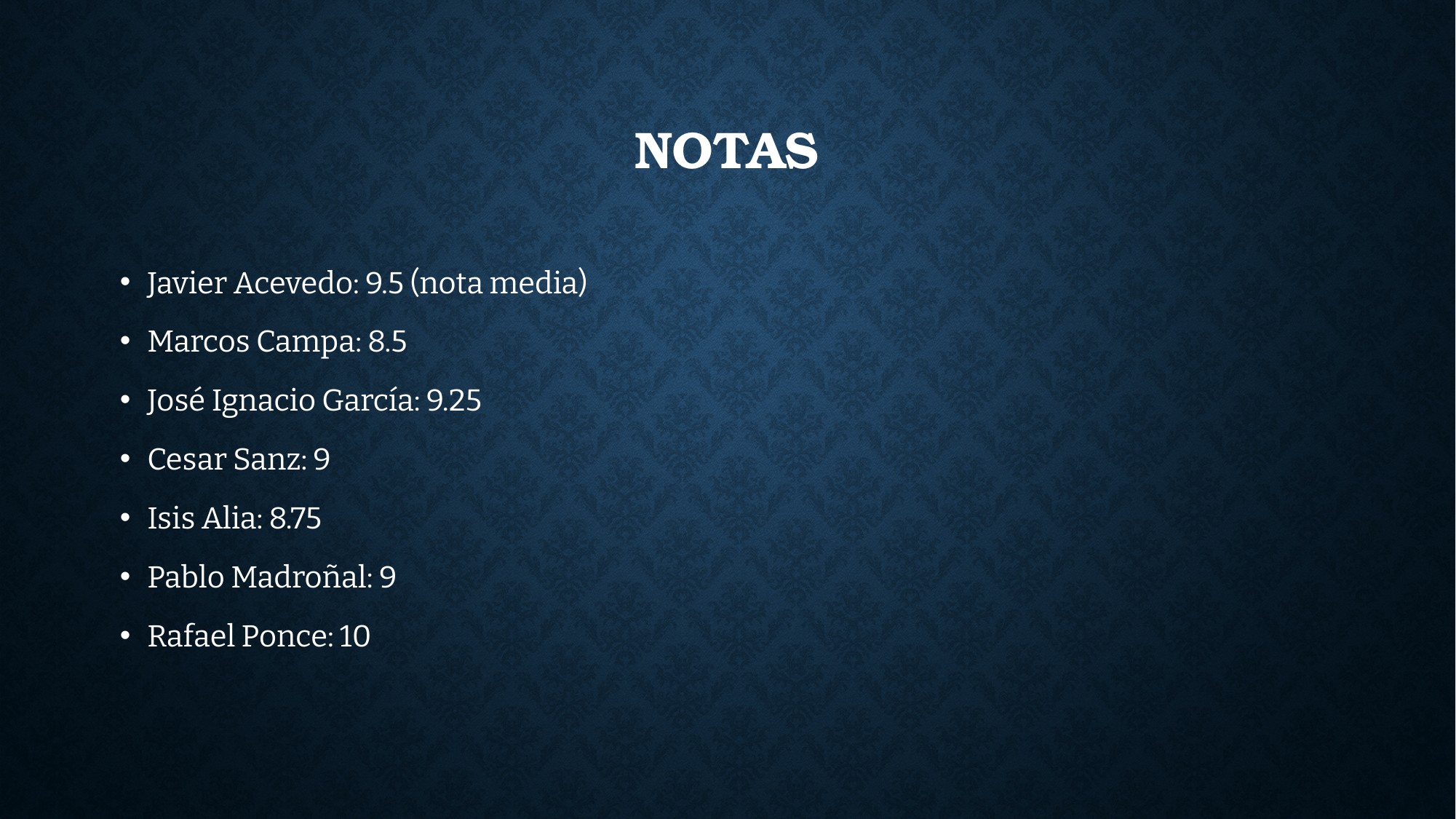

# NOTAS
Javier Acevedo: 9.5 (nota media)
Marcos Campa: 8.5
José Ignacio García: 9.25
Cesar Sanz: 9
Isis Alia: 8.75
Pablo Madroñal: 9
Rafael Ponce: 10